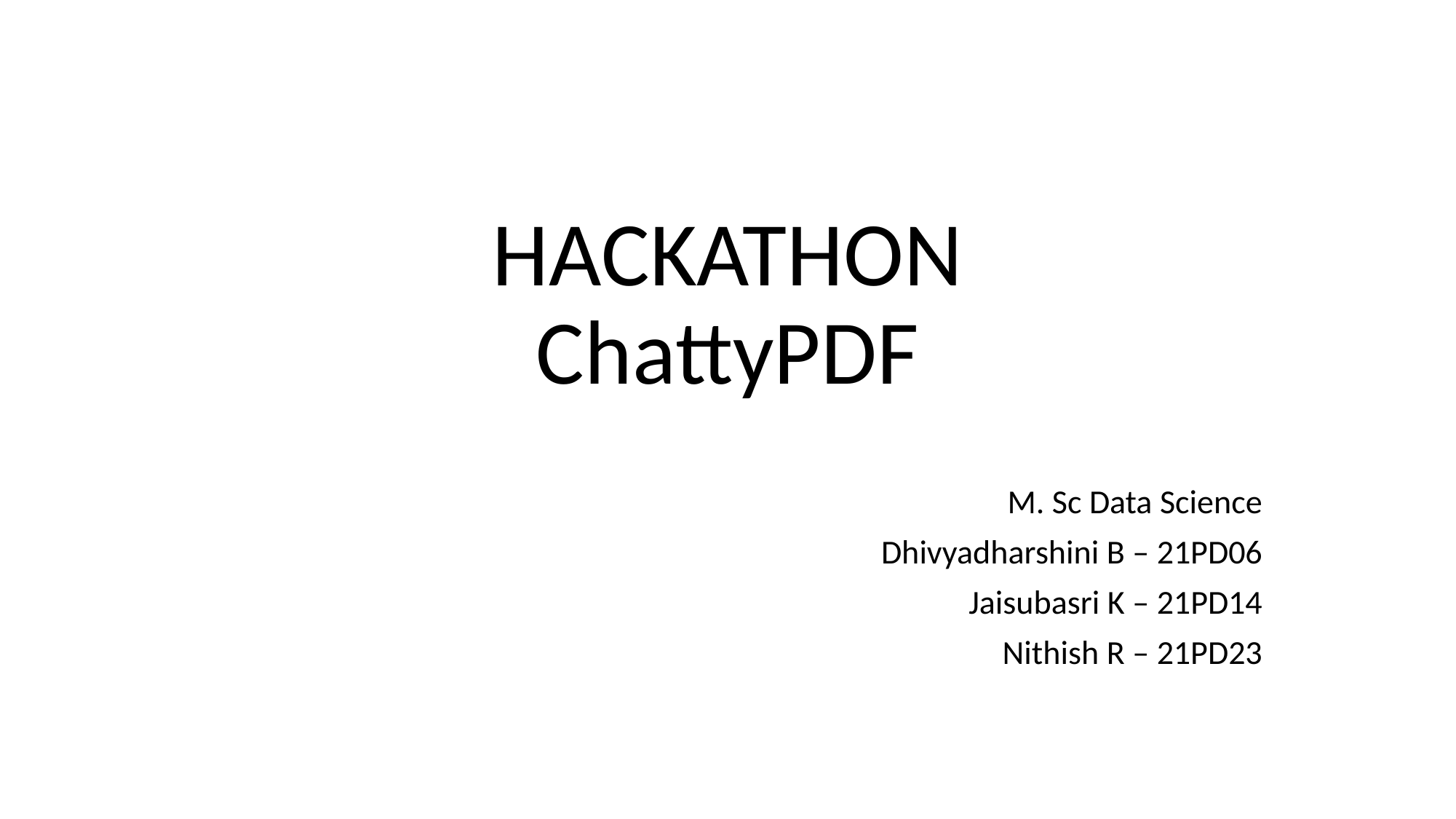

# HACKATHON ChattyPDF
M. Sc Data Science
Dhivyadharshini B – 21PD06
Jaisubasri K – 21PD14
Nithish R – 21PD23